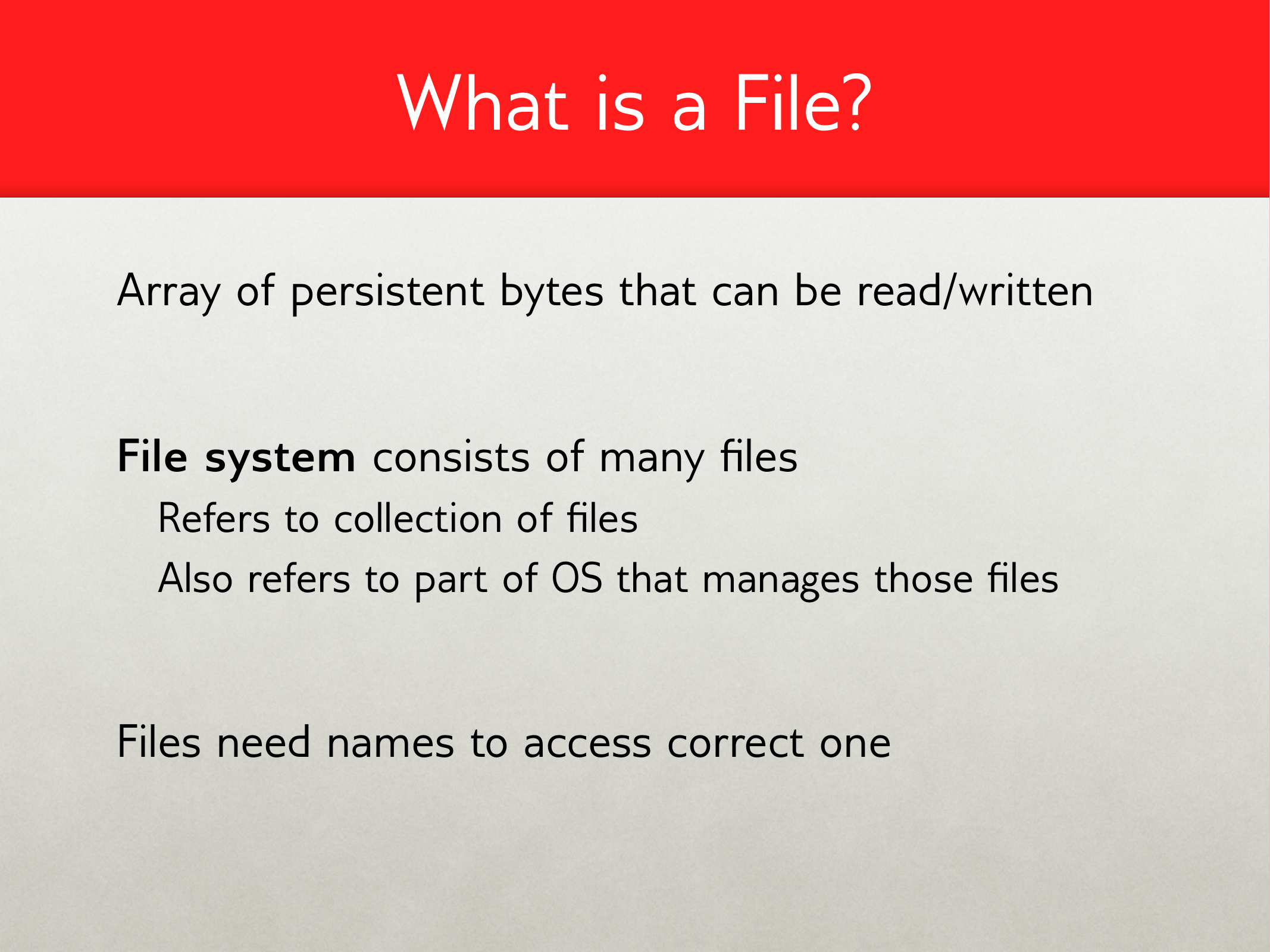

# What is a File?
Array of persistent bytes that can be read/written

File system consists of many files
Refers to collection of files
Also refers to part of OS that manages those files

Files need names to access correct one